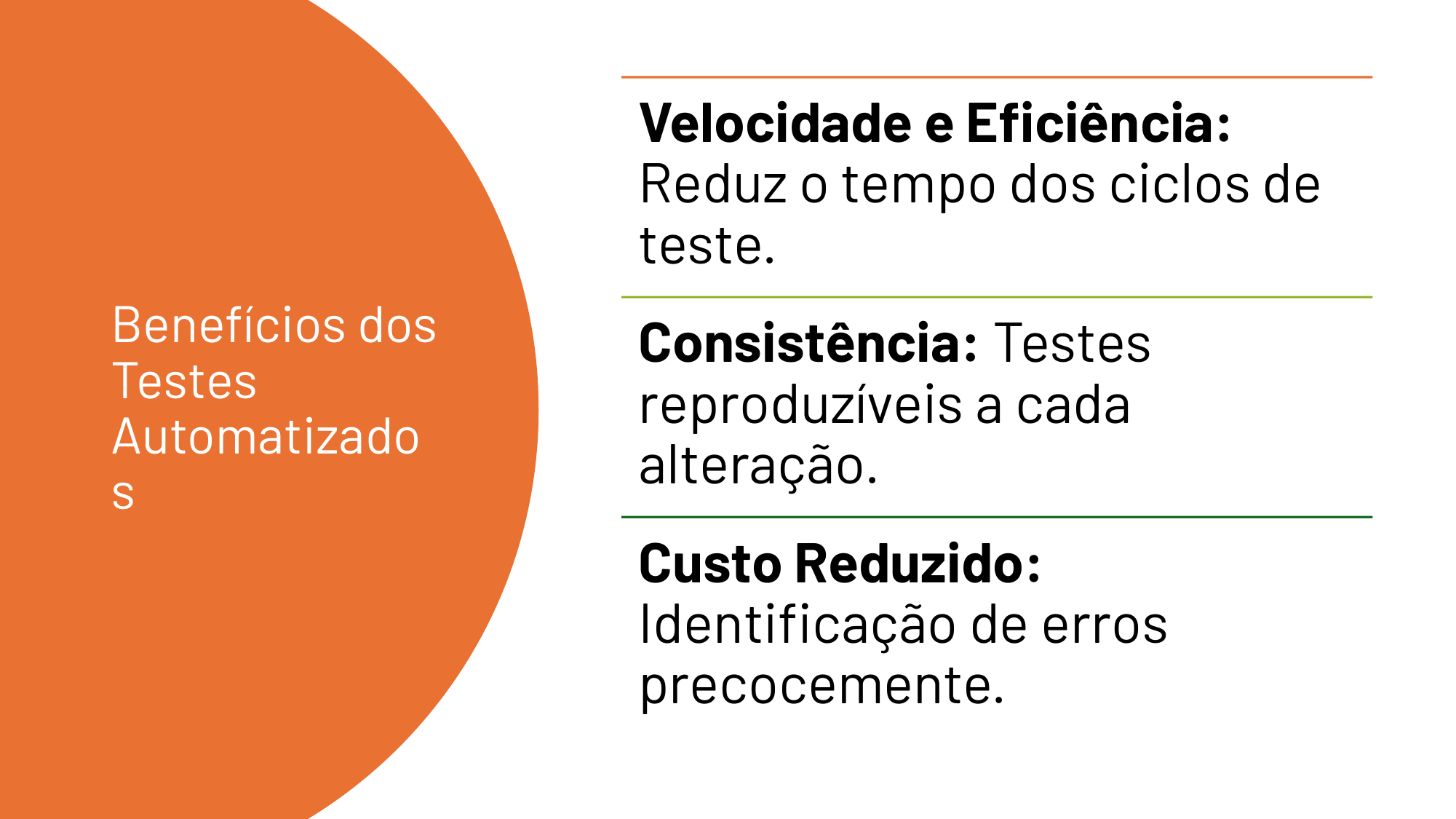

Velocidade e Eficiência: Reduz o tempo dos ciclos de teste.
Consistência: Testes reproduzíveis a cada alteração.
Custo Reduzido: Identificação de erros precocemente.
# Benefícios dos Testes Automatizados